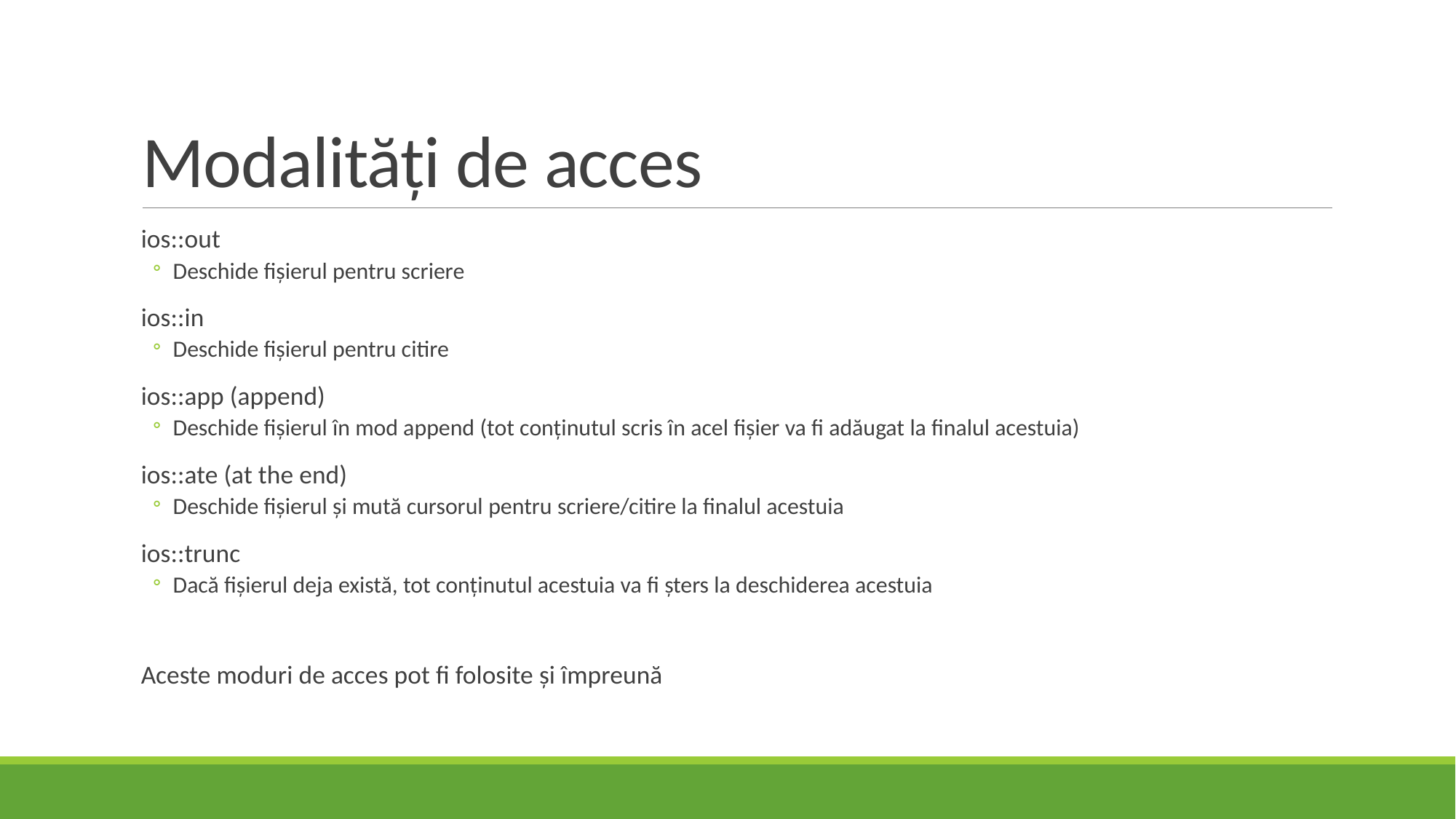

# Modalități de acces
ios::out
Deschide fișierul pentru scriere
ios::in
Deschide fișierul pentru citire
ios::app (append)
Deschide fișierul în mod append (tot conținutul scris în acel fișier va fi adăugat la finalul acestuia)
ios::ate (at the end)
Deschide fișierul și mută cursorul pentru scriere/citire la finalul acestuia
ios::trunc
Dacă fișierul deja există, tot conținutul acestuia va fi șters la deschiderea acestuia

Aceste moduri de acces pot fi folosite și împreună